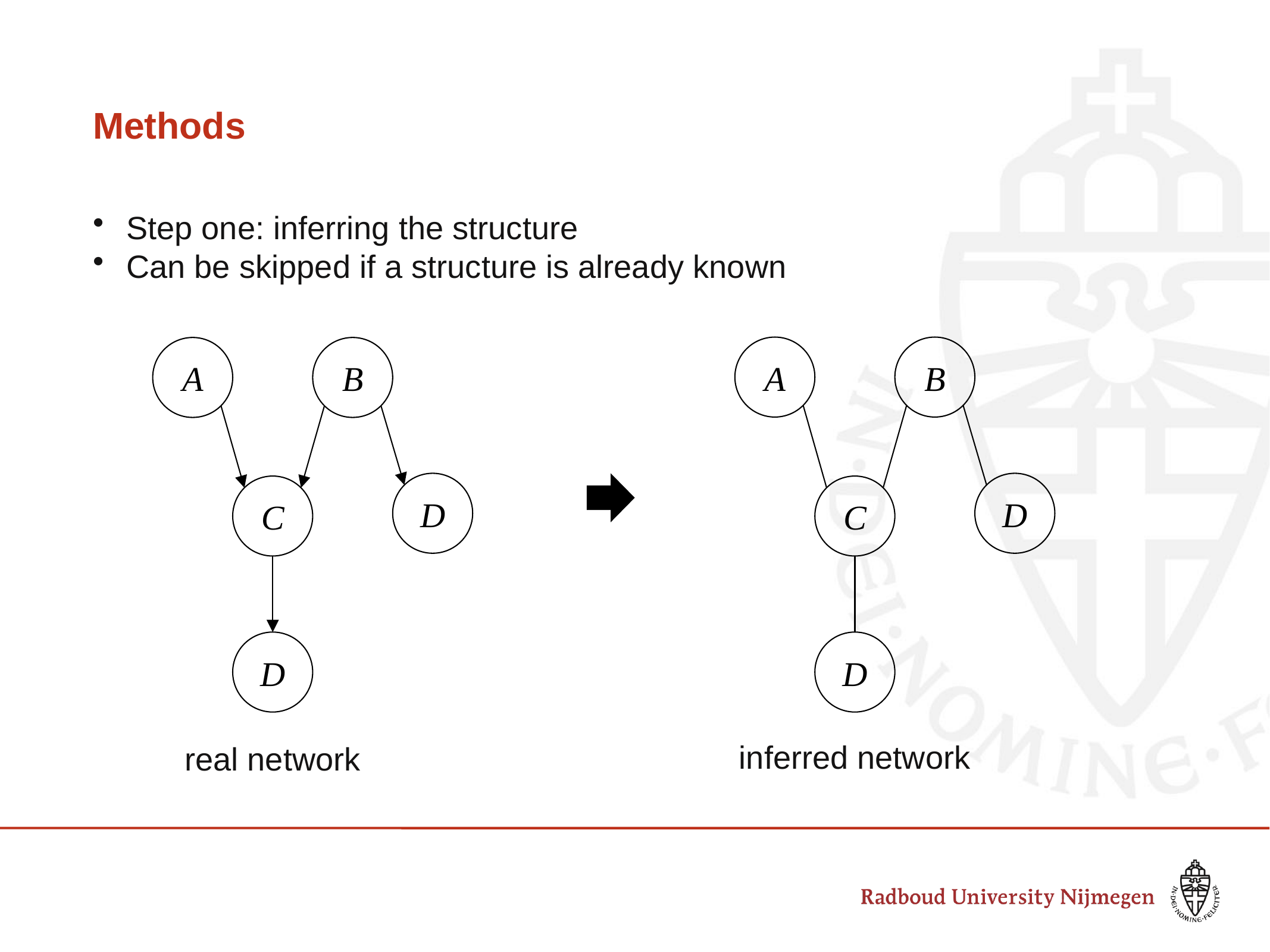

# Methods
Step one: inferring the structure
Can be skipped if a structure is already known
B
A
B
A
D

D
C
C
D
D
inferred network
real network